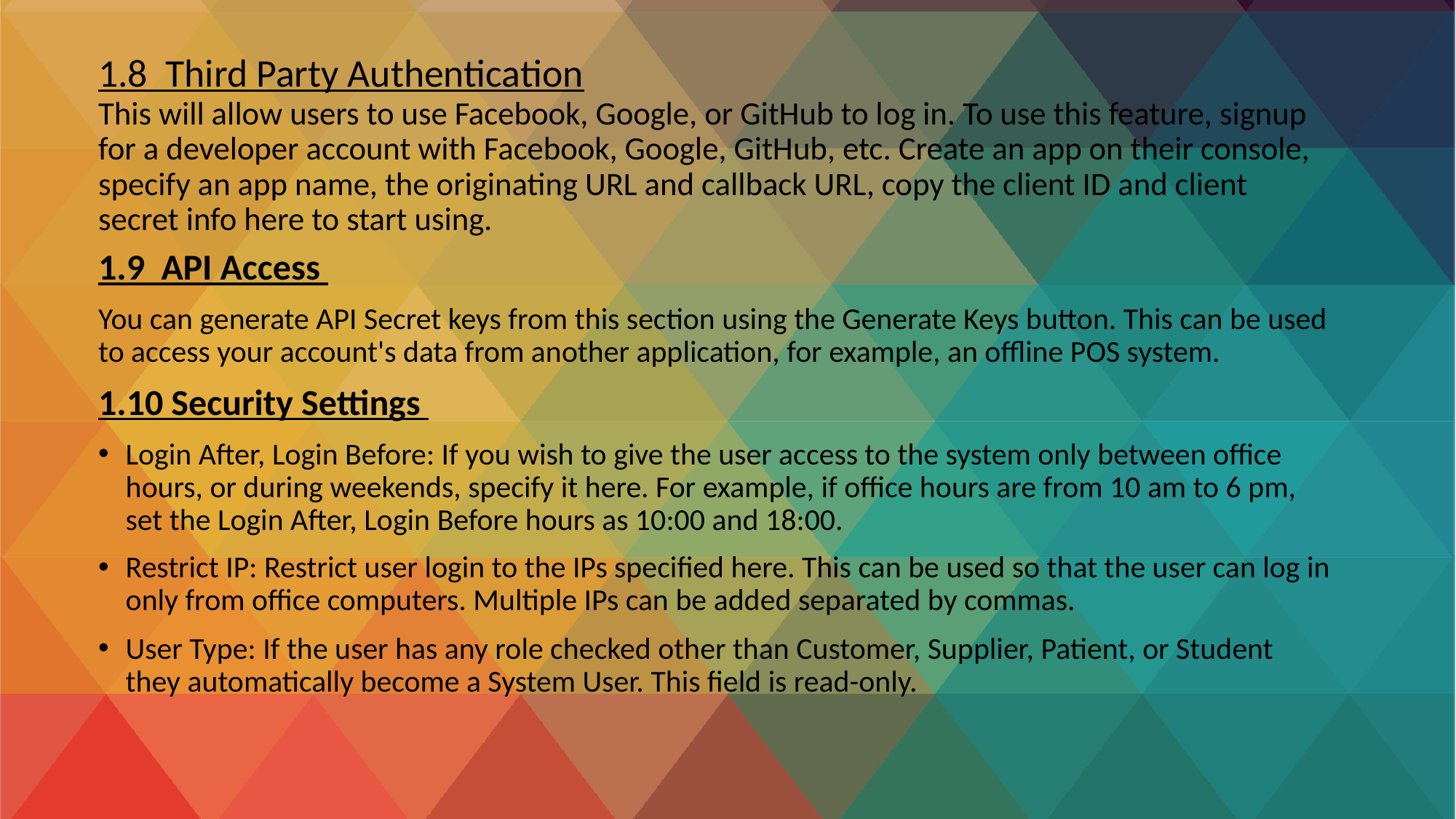

# 1.8  Third Party Authentication This will allow users to use Facebook, Google, or GitHub to log in. To use this feature, signup for a developer account with Facebook, Google, GitHub, etc. Create an app on their console, specify an app name, the originating URL and callback URL, copy the client ID and client secret info here to start using.
1.9  API Access
You can generate API Secret keys from this section using the Generate Keys button. This can be used to access your account's data from another application, for example, an offline POS system.
1.10 Security Settings
Login After, Login Before: If you wish to give the user access to the system only between office hours, or during weekends, specify it here. For example, if office hours are from 10 am to 6 pm, set the Login After, Login Before hours as 10:00 and 18:00.
Restrict IP: Restrict user login to the IPs specified here. This can be used so that the user can log in only from office computers. Multiple IPs can be added separated by commas.
User Type: If the user has any role checked other than Customer, Supplier, Patient, or Student they automatically become a System User. This field is read-only.